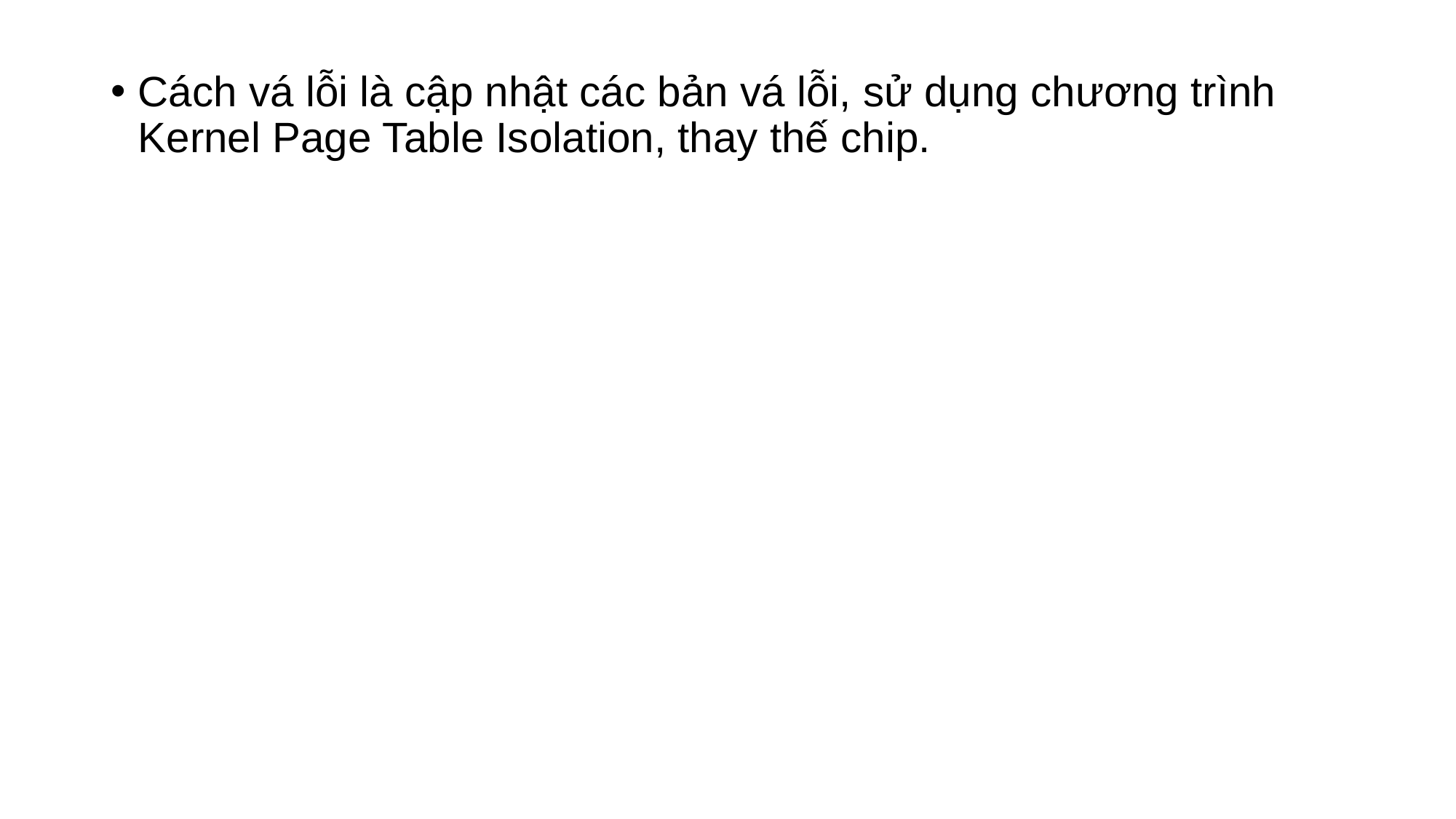

#
Cách vá lỗi là cập nhật các bản vá lỗi, sử dụng chương trình Kernel Page Table Isolation, thay thế chip.